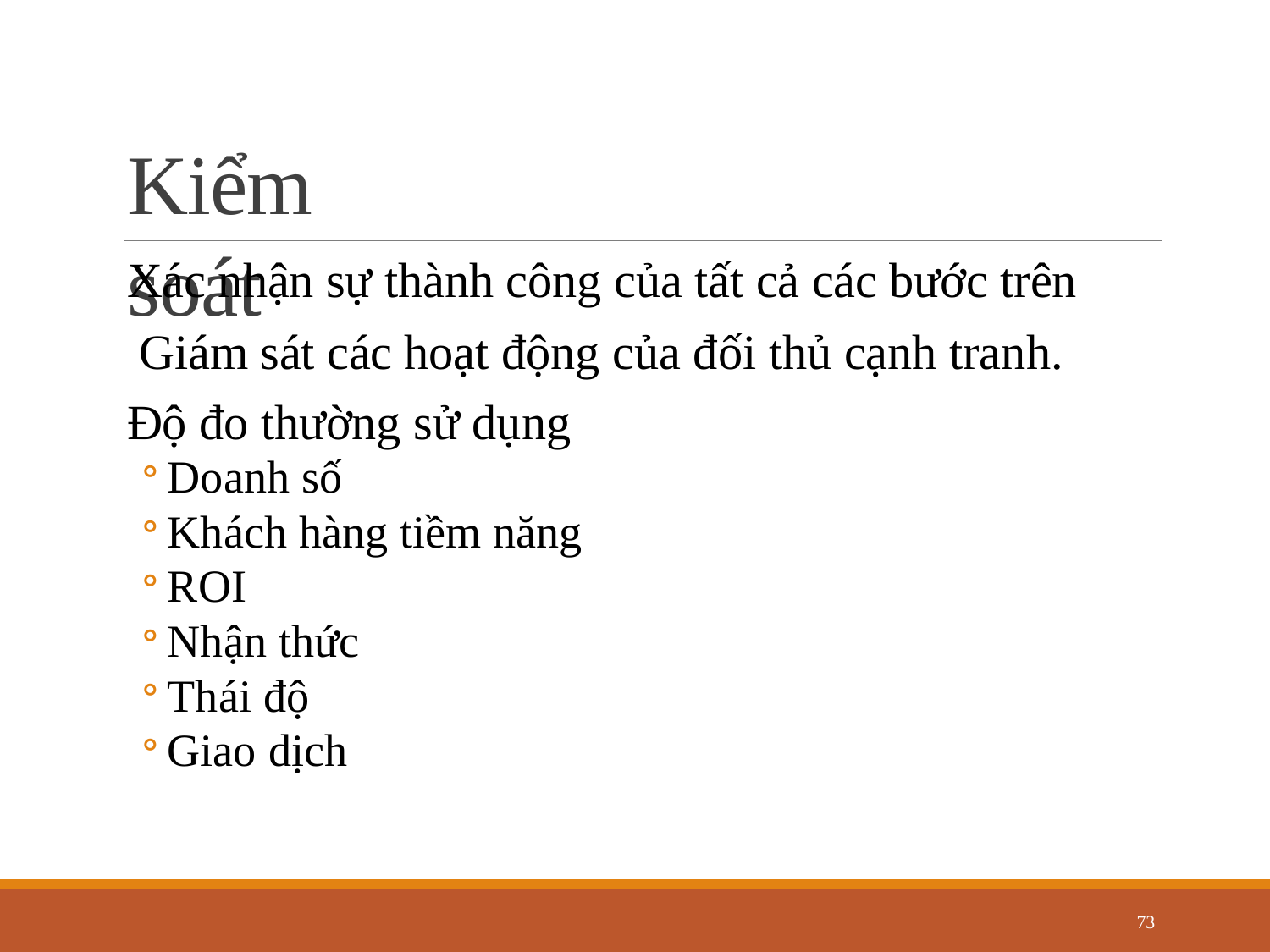

# Kiểm soát
Xác nhận sự thành công của tất cả các bước trên  Giám sát các hoạt động của đối thủ cạnh tranh.
Độ đo thường sử dụng
Doanh số
Khách hàng tiềm năng
ROI
Nhận thức
Thái độ
Giao dịch
73